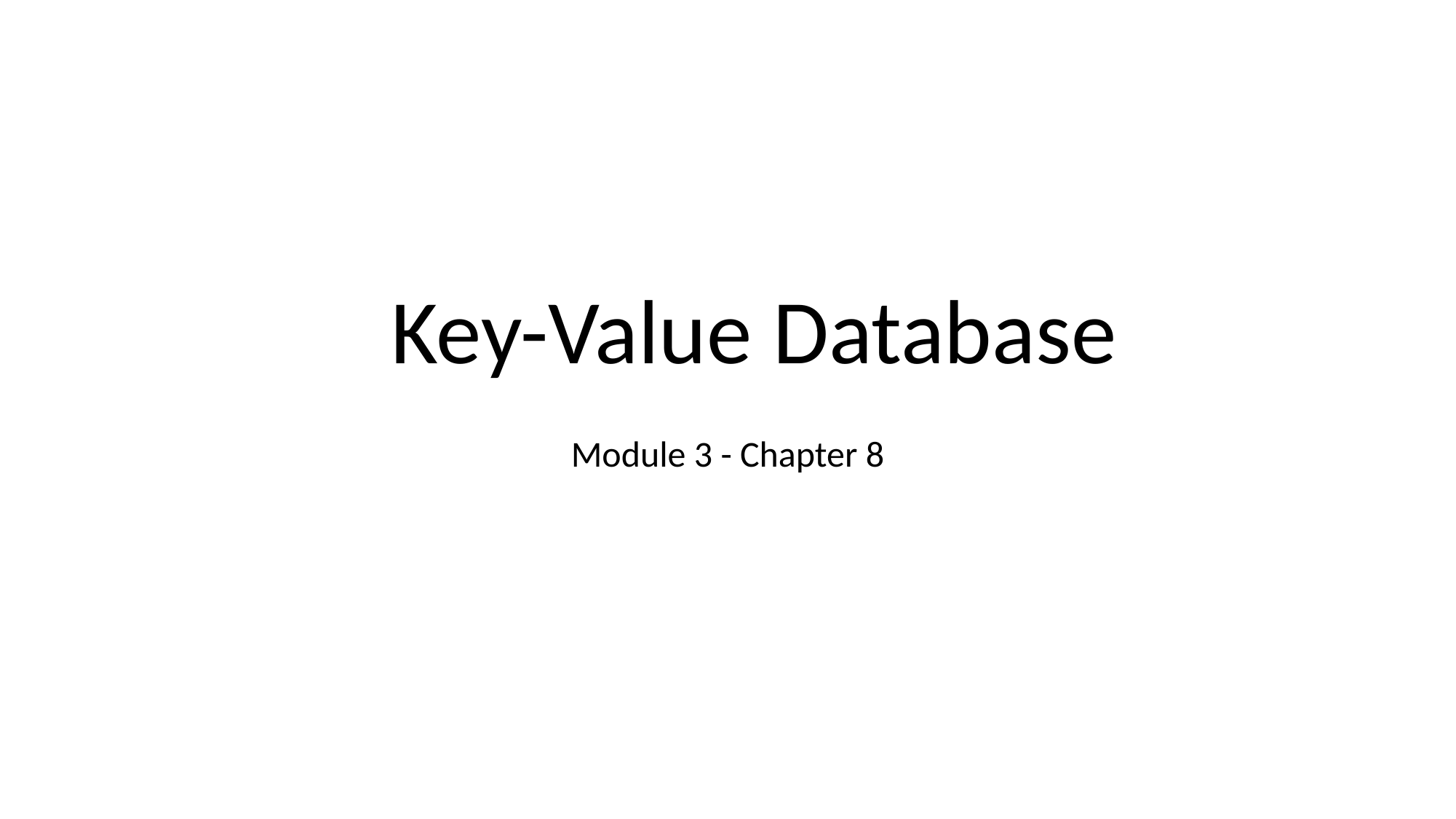

# Key-Value Database
Module 3 - Chapter 8